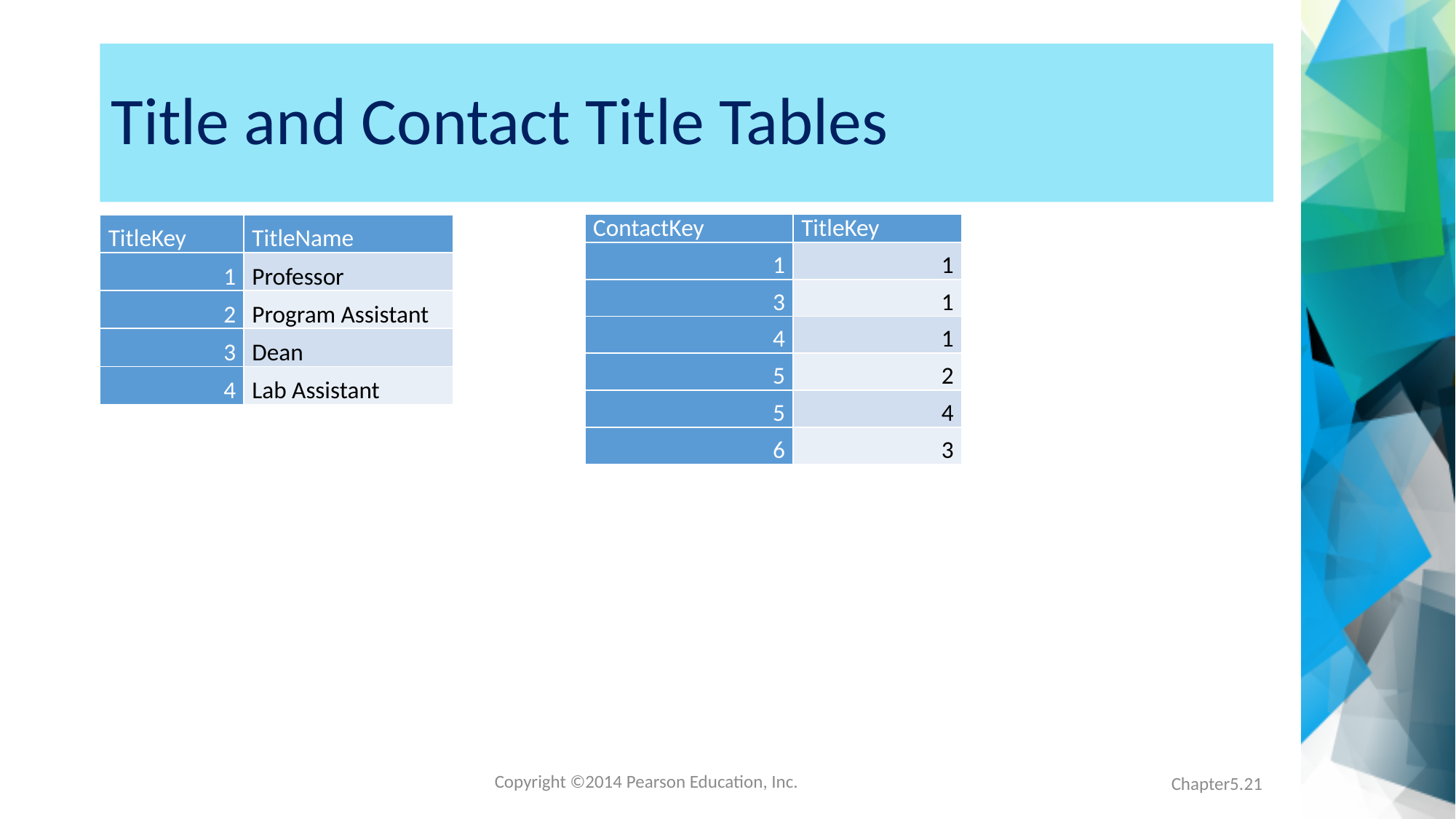

# Title and Contact Title Tables
| ContactKey | TitleKey |
| --- | --- |
| 1 | 1 |
| 3 | 1 |
| 4 | 1 |
| 5 | 2 |
| 5 | 4 |
| 6 | 3 |
| TitleKey | TitleName |
| --- | --- |
| 1 | Professor |
| 2 | Program Assistant |
| 3 | Dean |
| 4 | Lab Assistant |
Chapter5.21